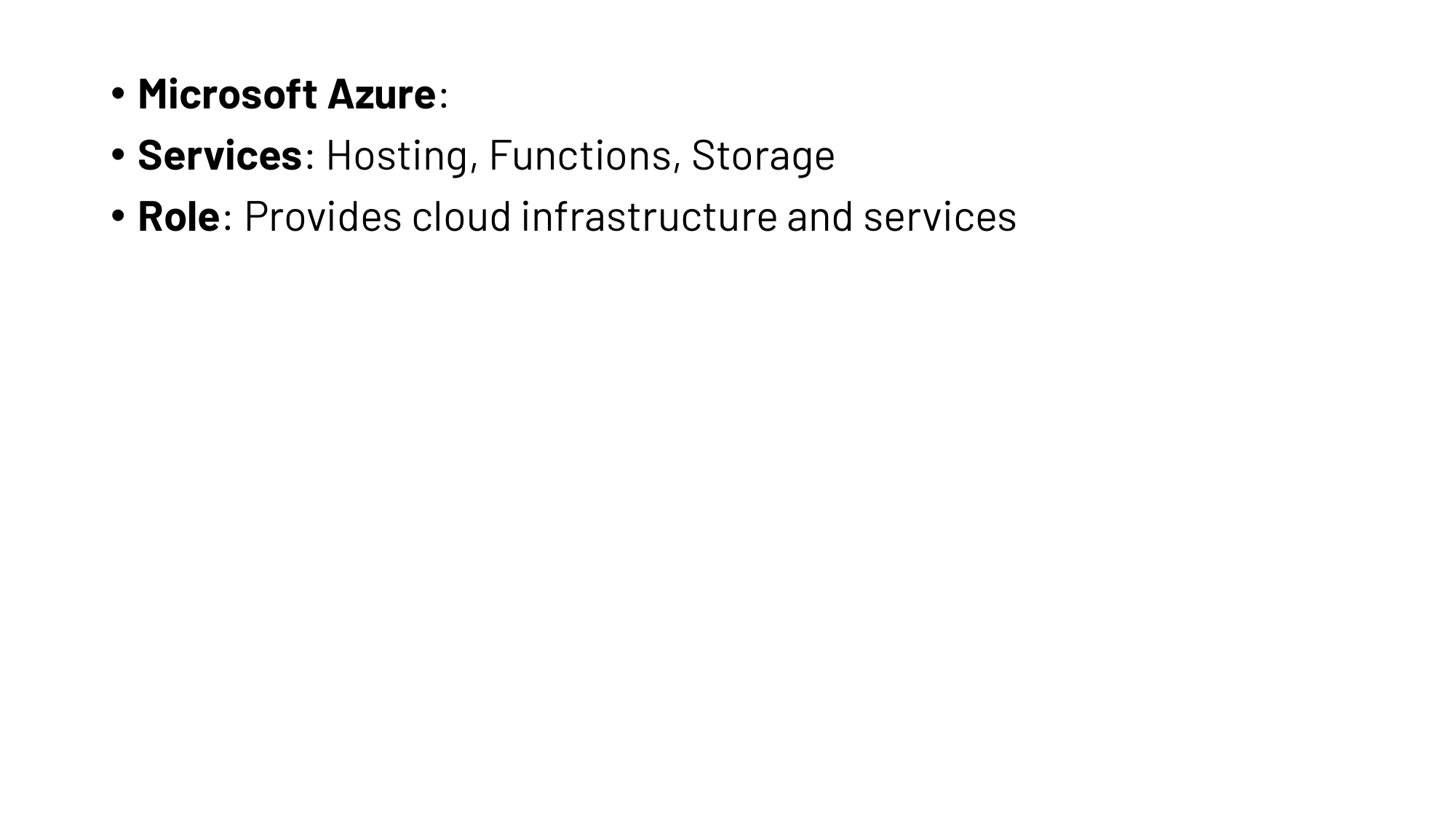

Microsoft Azure:
Services: Hosting, Functions, Storage
Role: Provides cloud infrastructure and services